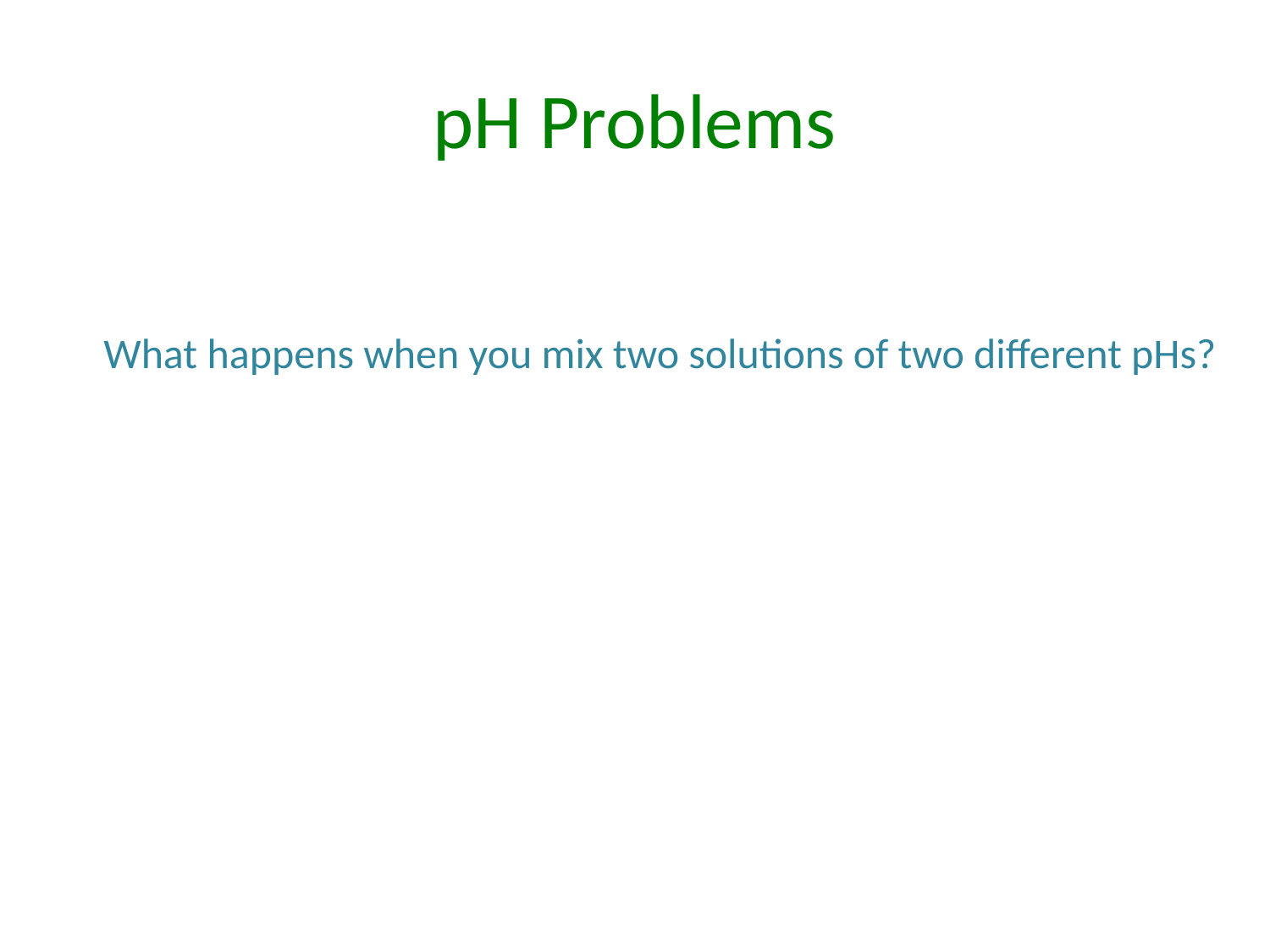

# pH Problems
What happens when you mix two solutions of two different pHs?